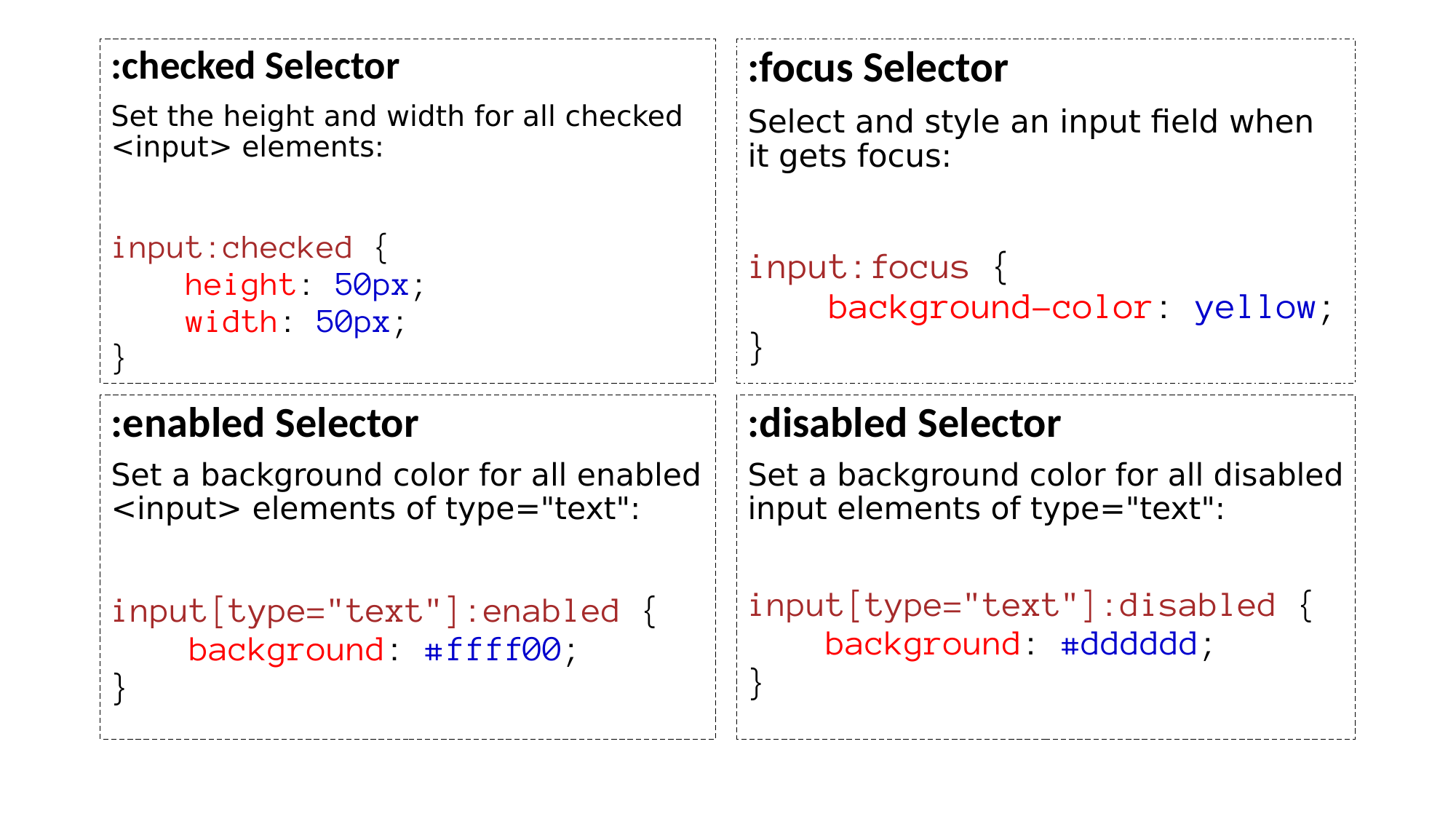

:checked Selector
Set the height and width for all checked <input> elements:

input:checked {
    height: 50px;
    width: 50px;
}

:focus Selector
Select and style an input field when it gets focus:

input:focus { 
    background-color: yellow;
}

:enabled Selector
Set a background color for all enabled <input> elements of type="text":

input[type="text"]:enabled {
    background: #ffff00;
}

:disabled Selector
Set a background color for all disabled input elements of type="text":

input[type="text"]:disabled {
    background: #dddddd;
}